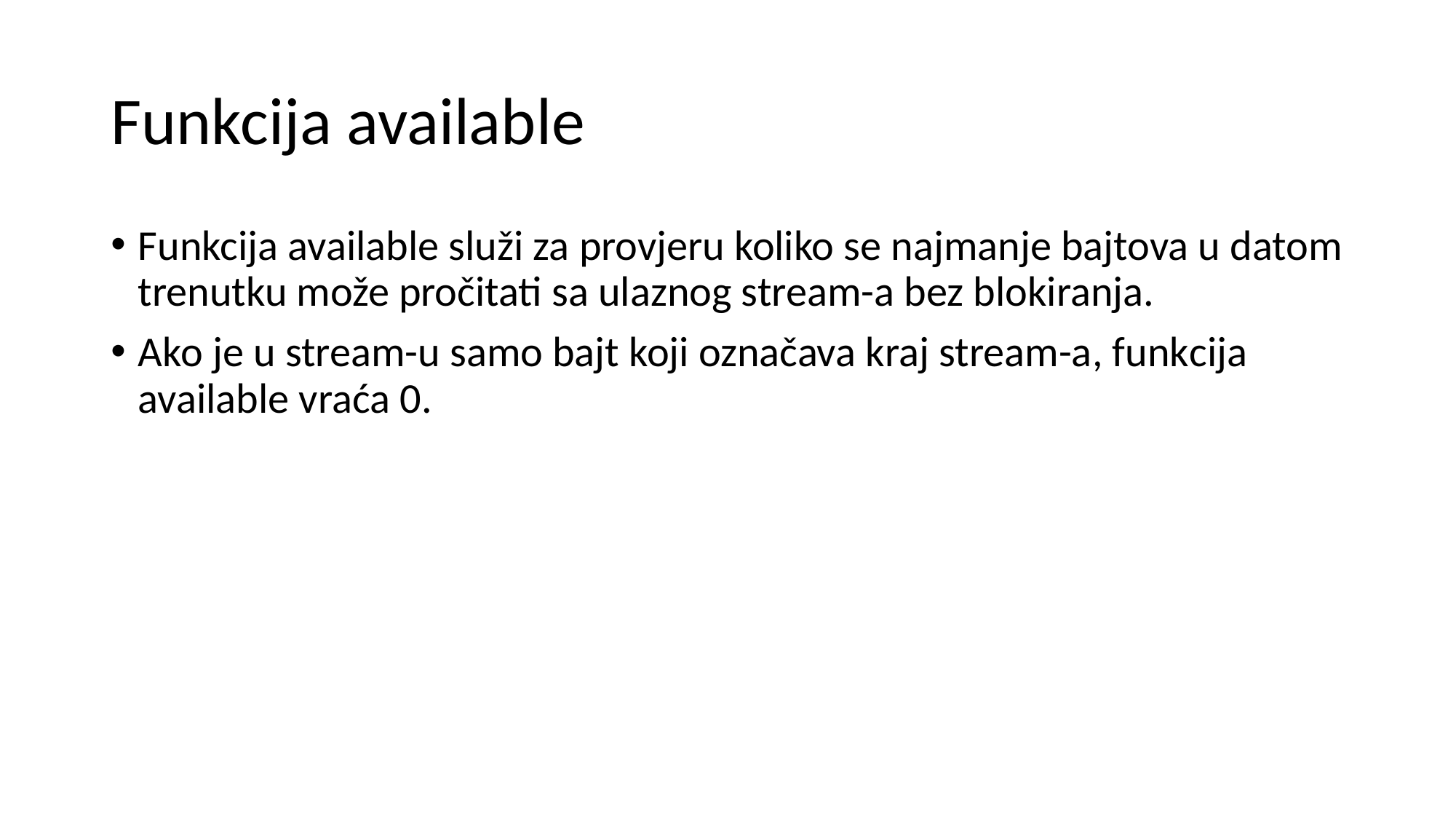

# Funkcija available
Funkcija available služi za provjeru koliko se najmanje bajtova u datom trenutku može pročitati sa ulaznog stream-a bez blokiranja.
Ako je u stream-u samo bajt koji označava kraj stream-a, funkcija available vraća 0.